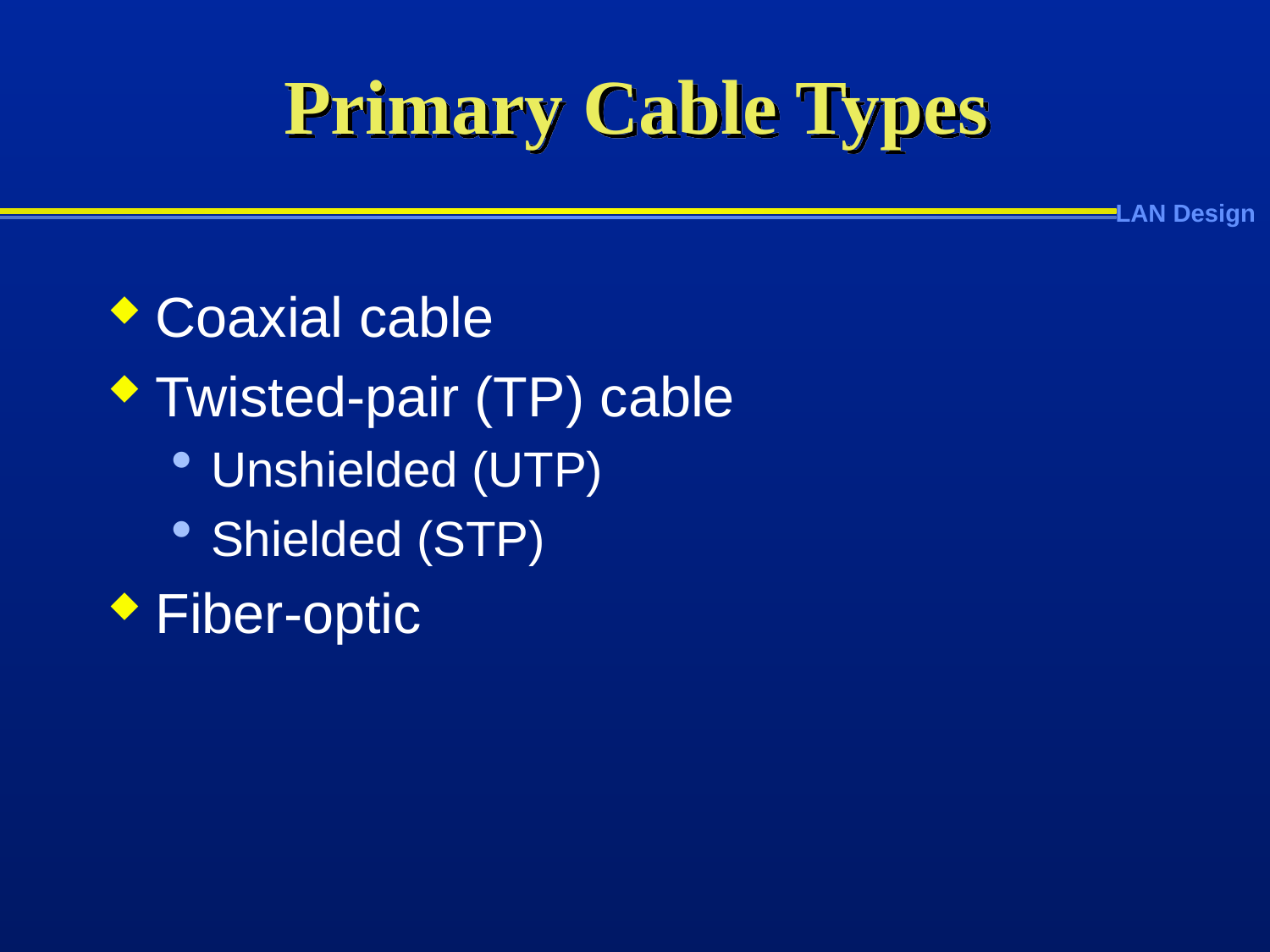

# Primary Cable Types
Coaxial cable
Twisted-pair (TP) cable
Unshielded (UTP)
Shielded (STP)
Fiber-optic